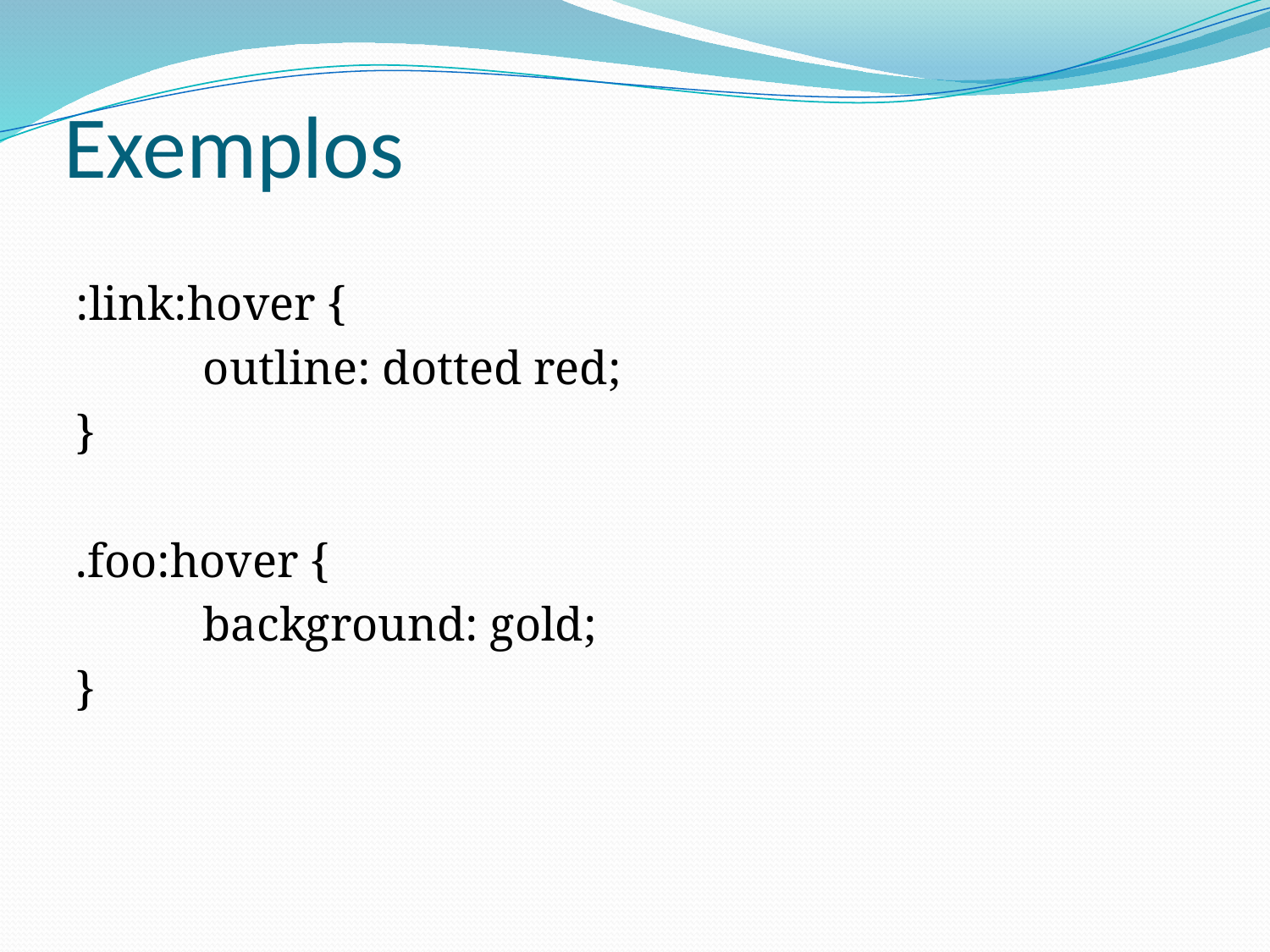

# Exemplos
:link:hover {
	outline: dotted red;
}

.foo:hover {
	background: gold;
}